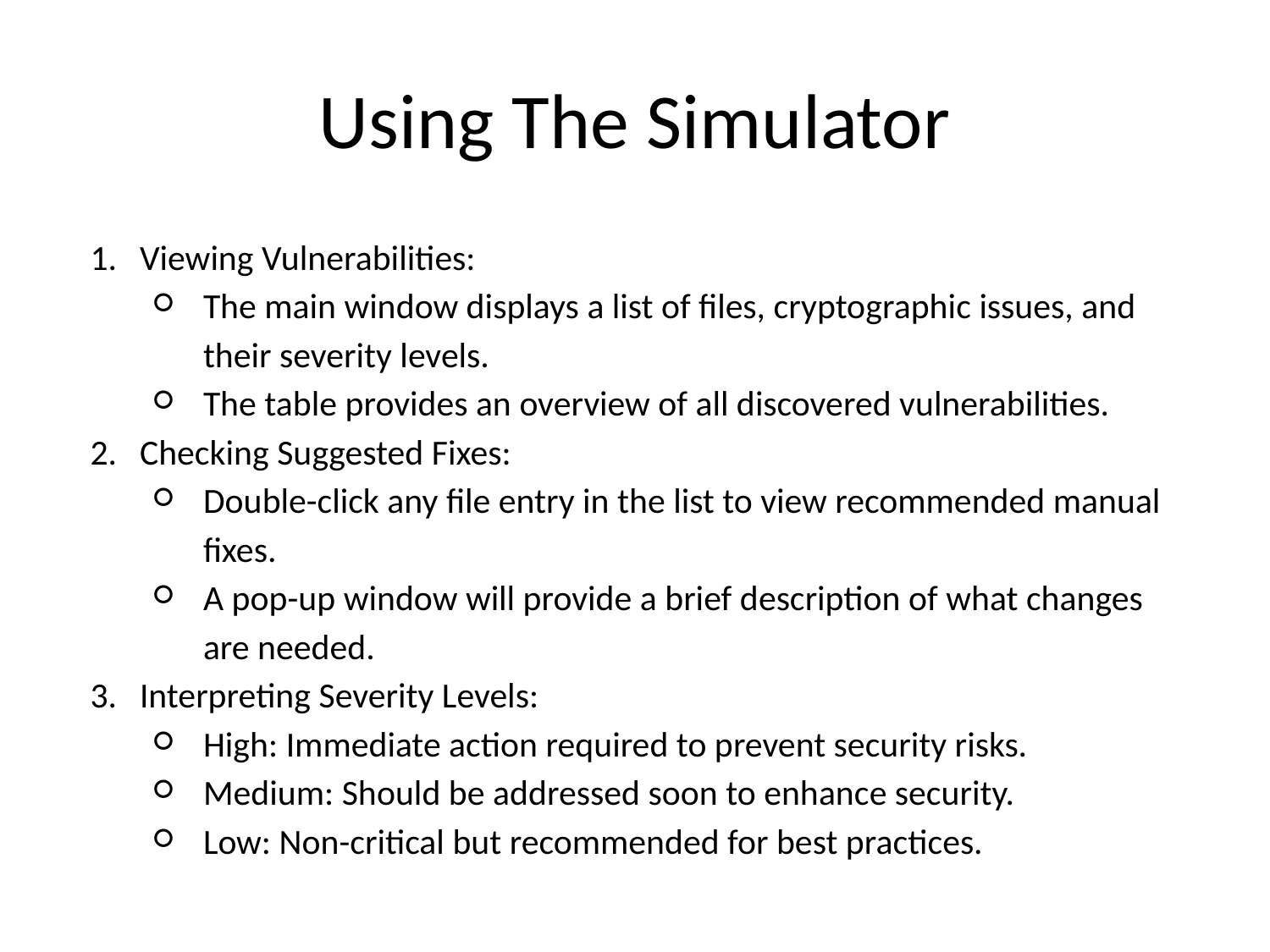

# Using The Simulator
Viewing Vulnerabilities:
The main window displays a list of files, cryptographic issues, and their severity levels.
The table provides an overview of all discovered vulnerabilities.
Checking Suggested Fixes:
Double-click any file entry in the list to view recommended manual fixes.
A pop-up window will provide a brief description of what changes are needed.
Interpreting Severity Levels:
High: Immediate action required to prevent security risks.
Medium: Should be addressed soon to enhance security.
Low: Non-critical but recommended for best practices.